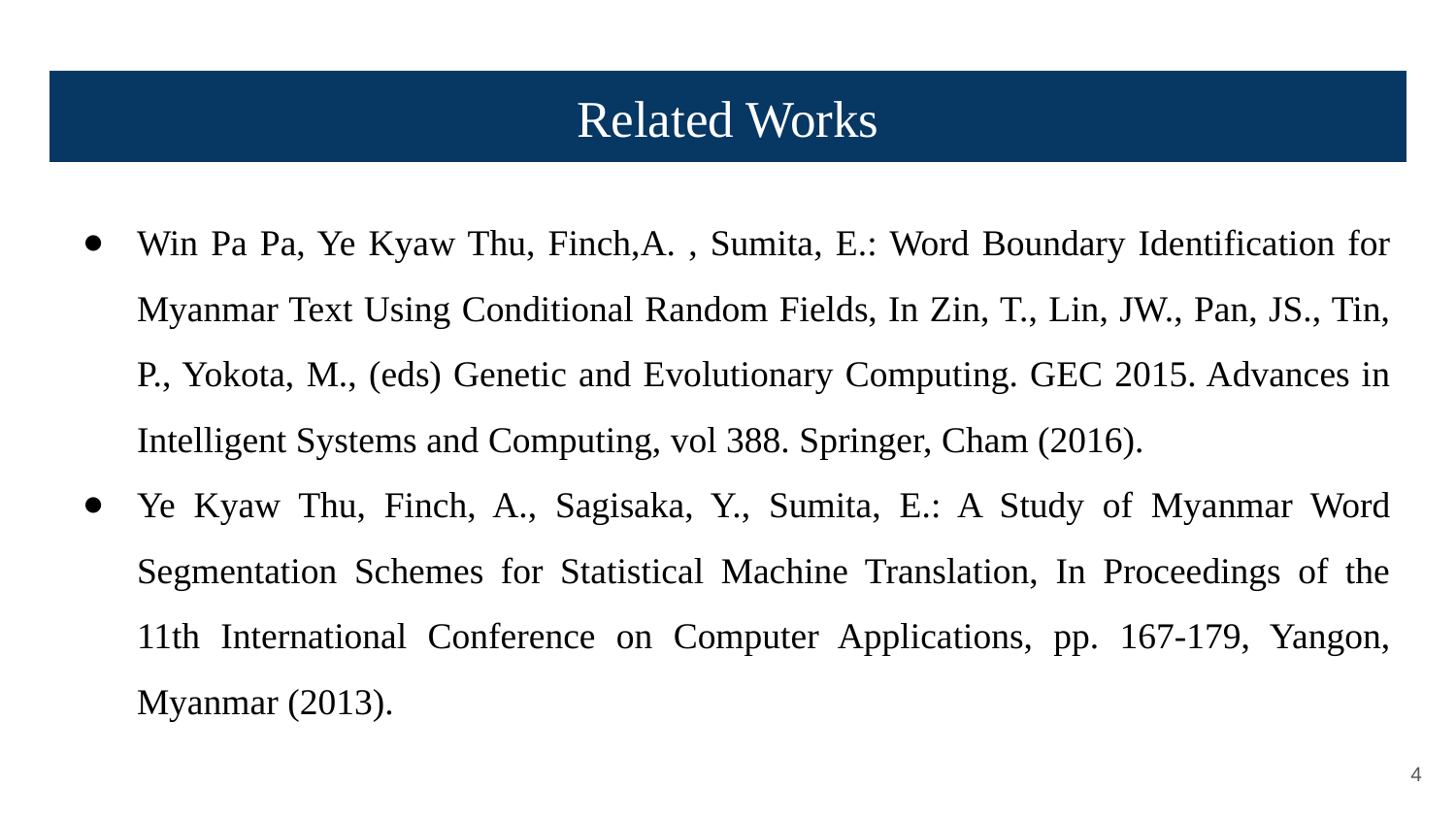

# Related Works

Win Pa Pa, Ye Kyaw Thu, Finch,A. , Sumita, E.: Word Boundary Identification for Myanmar Text Using Conditional Random Fields, In Zin, T., Lin, JW., Pan, JS., Tin, P., Yokota, M., (eds) Genetic and Evolutionary Computing. GEC 2015. Advances in Intelligent Systems and Computing, vol 388. Springer, Cham (2016).
Ye Kyaw Thu, Finch, A., Sagisaka, Y., Sumita, E.: A Study of Myanmar Word Segmentation Schemes for Statistical Machine Translation, In Proceedings of the 11th International Conference on Computer Applications, pp. 167-179, Yangon, Myanmar (2013).
4